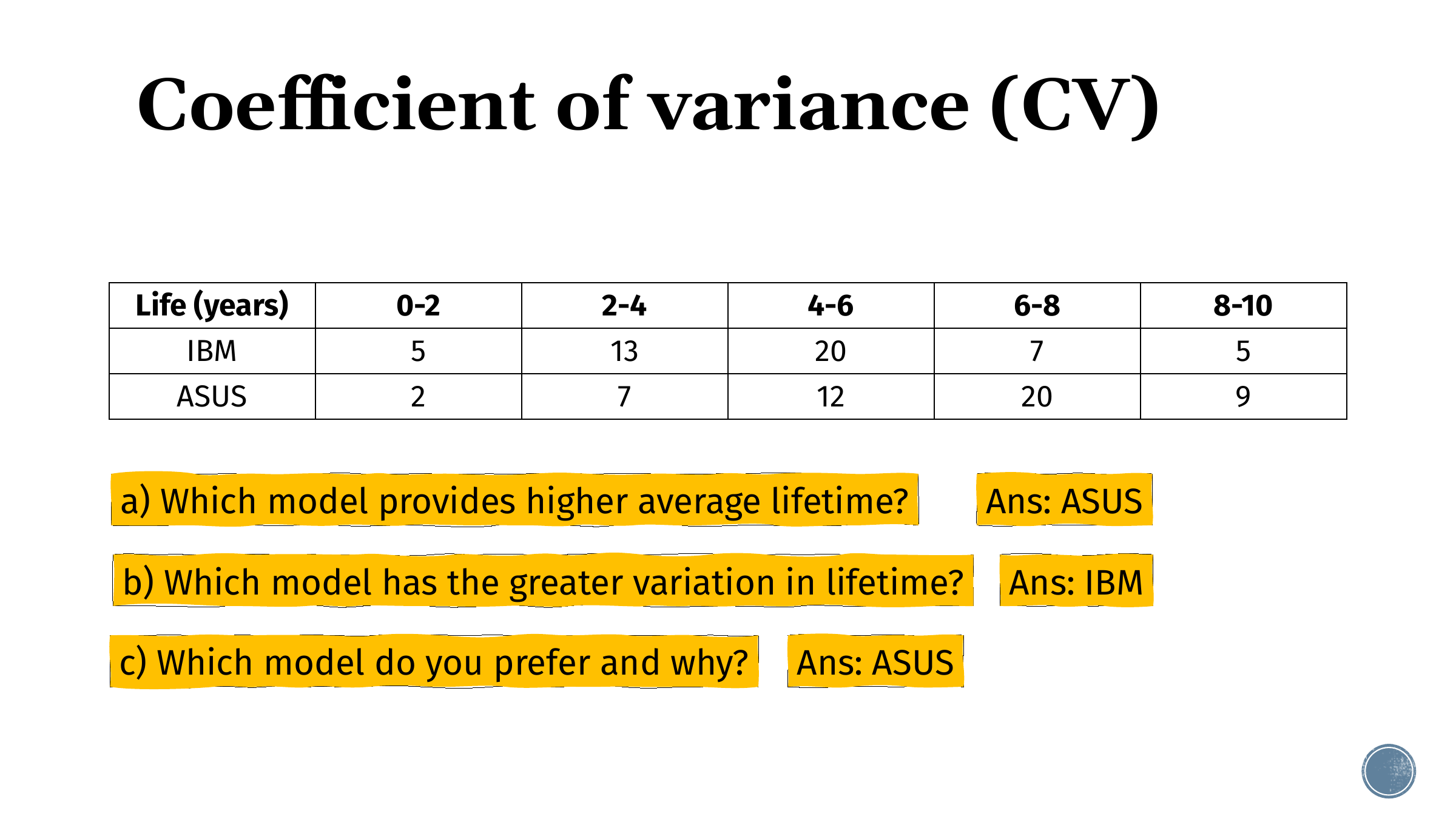

# Coefficient of variance (CV)
| Life (years) | 0-2 | 2-4 | 4-6 | 6-8 | 8-10 |
| --- | --- | --- | --- | --- | --- |
| IBM | 5 | 13 | 20 | 7 | 5 |
| ASUS | 2 | 7 | 12 | 20 | 9 |
a) Which model provides higher average lifetime?
Ans: ASUS
b) Which model has the greater variation in lifetime?
Ans: IBM
c) Which model do you prefer and why?
Ans: ASUS